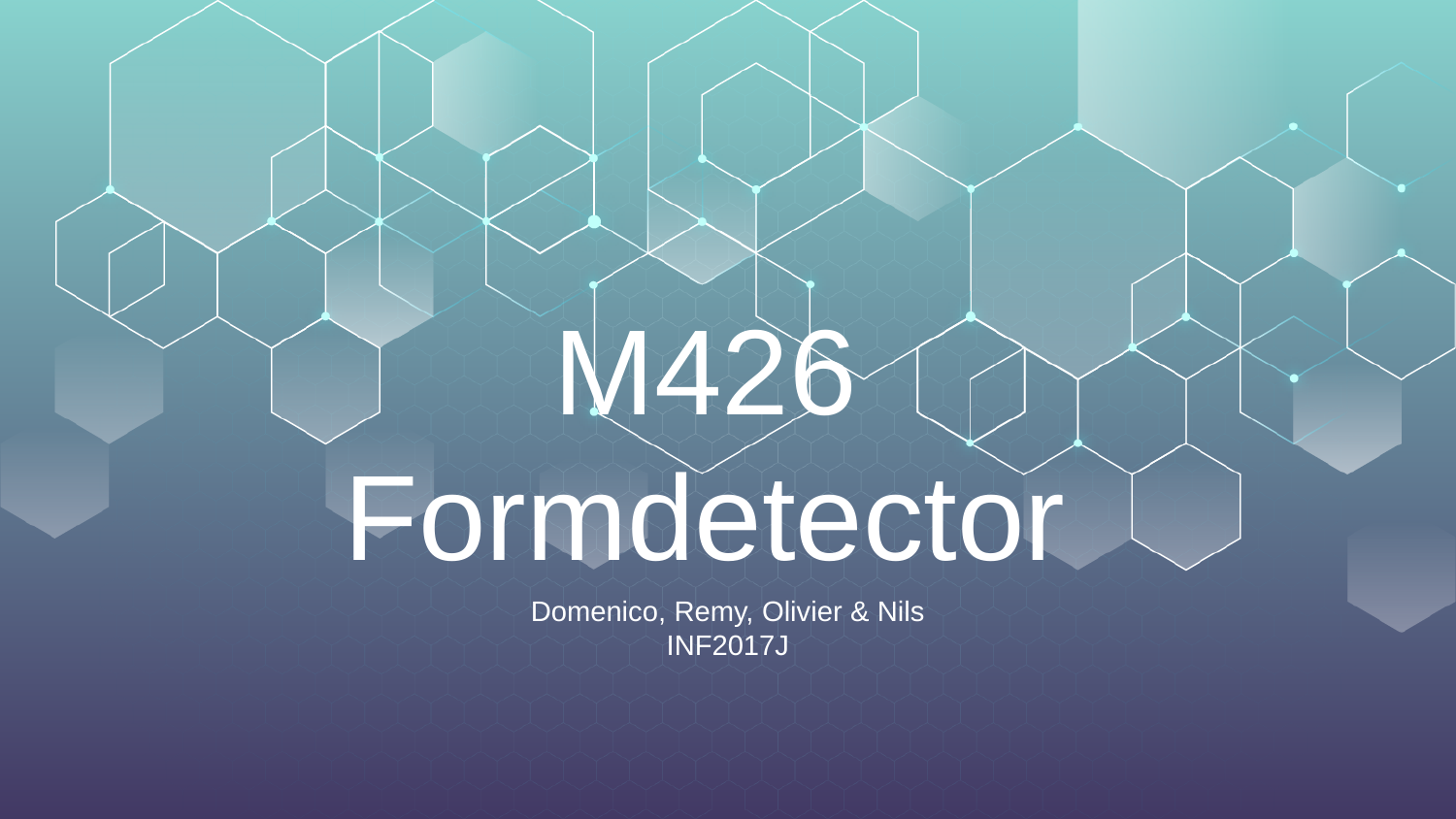

# M426 Formdetector
Domenico, Remy, Olivier & Nils
INF2017J